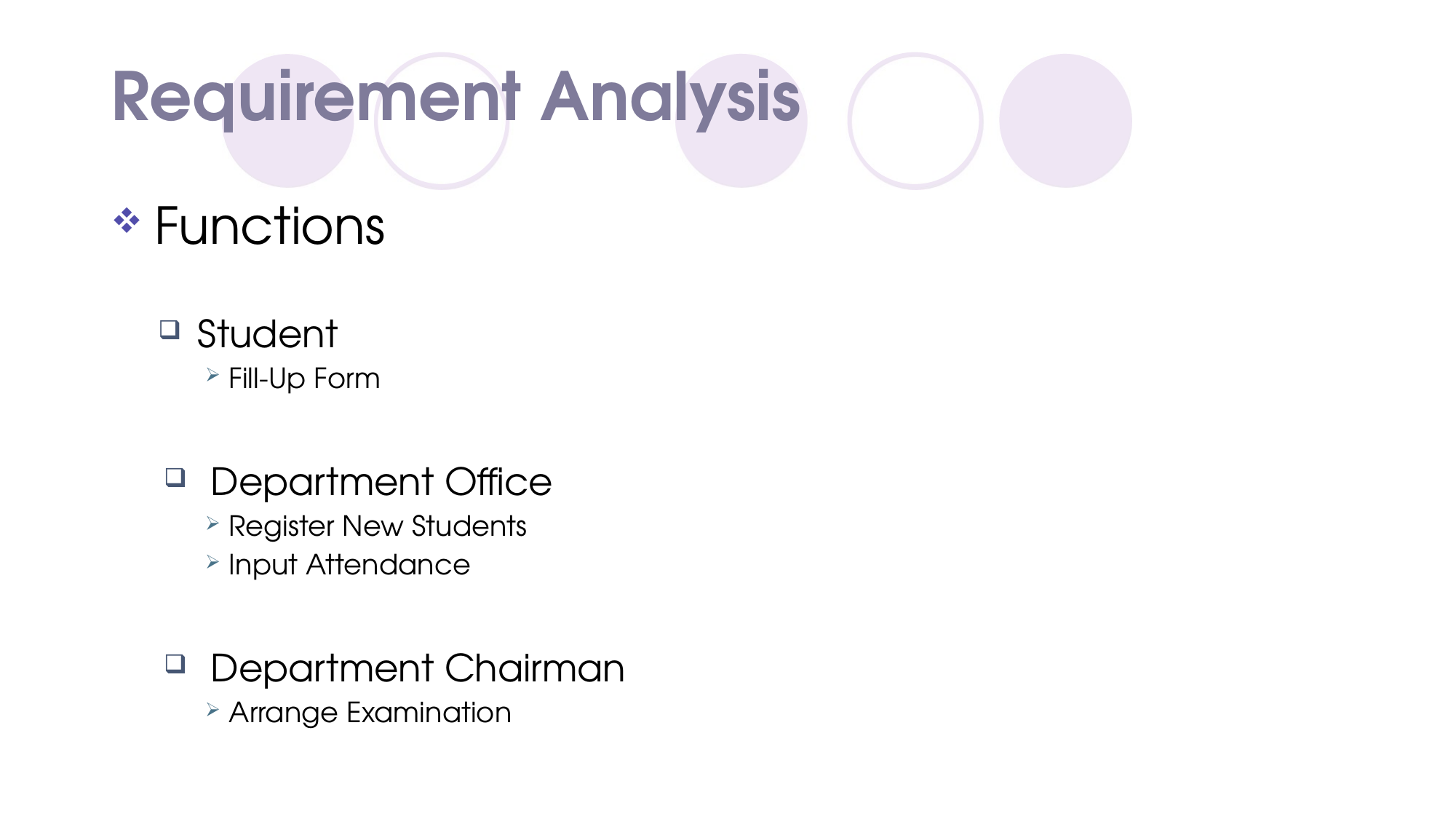

# Requirement Analysis
 Functions

 Student
Fill-Up Form

Department Office
Register New Students
Input Attendance

Department Chairman
Arrange Examination